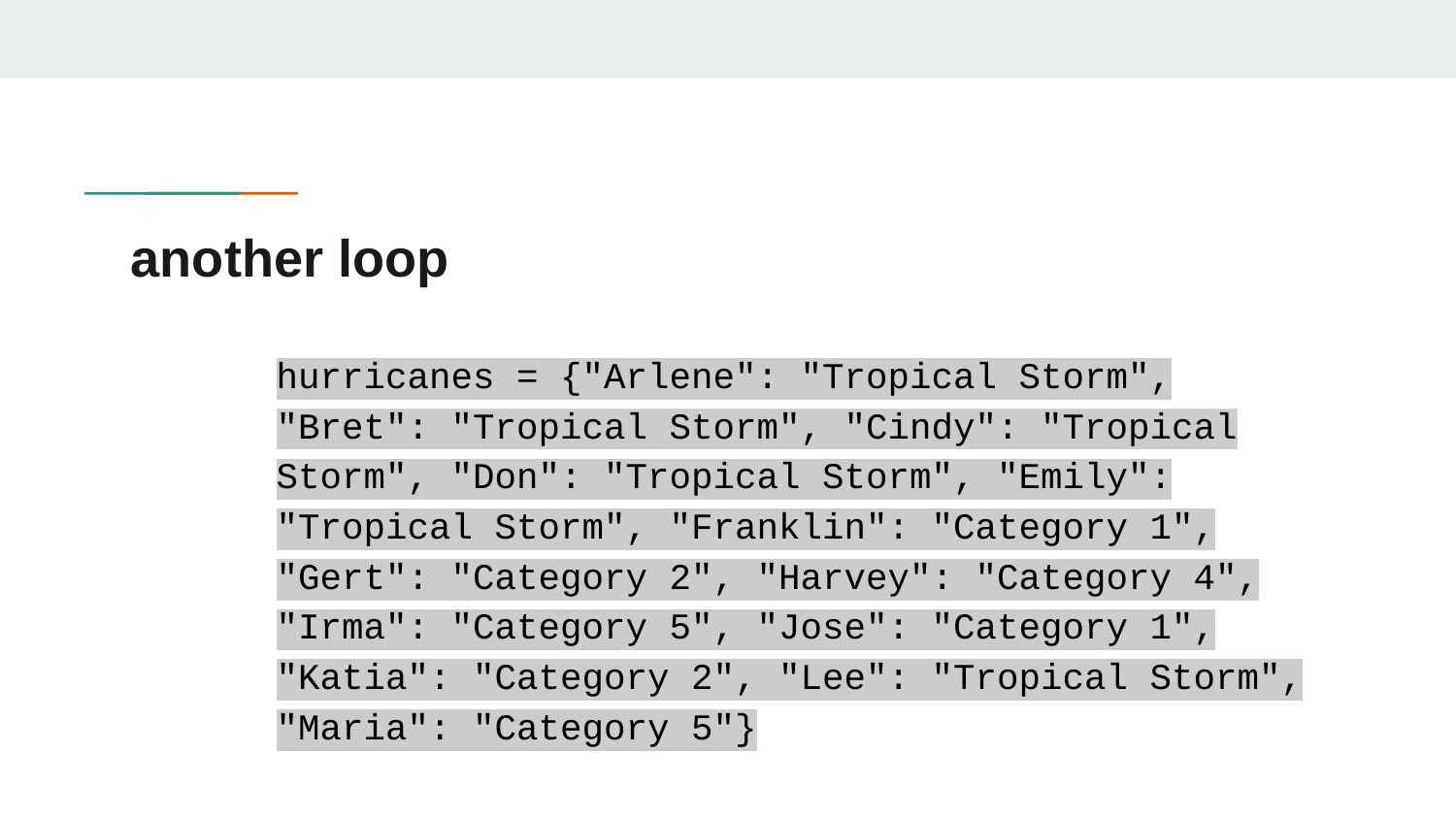

# another loop
hurricanes = {"Arlene": "Tropical Storm", "Bret": "Tropical Storm", "Cindy": "Tropical Storm", "Don": "Tropical Storm", "Emily": "Tropical Storm", "Franklin": "Category 1", "Gert": "Category 2", "Harvey": "Category 4", "Irma": "Category 5", "Jose": "Category 1", "Katia": "Category 2", "Lee": "Tropical Storm", "Maria": "Category 5"}